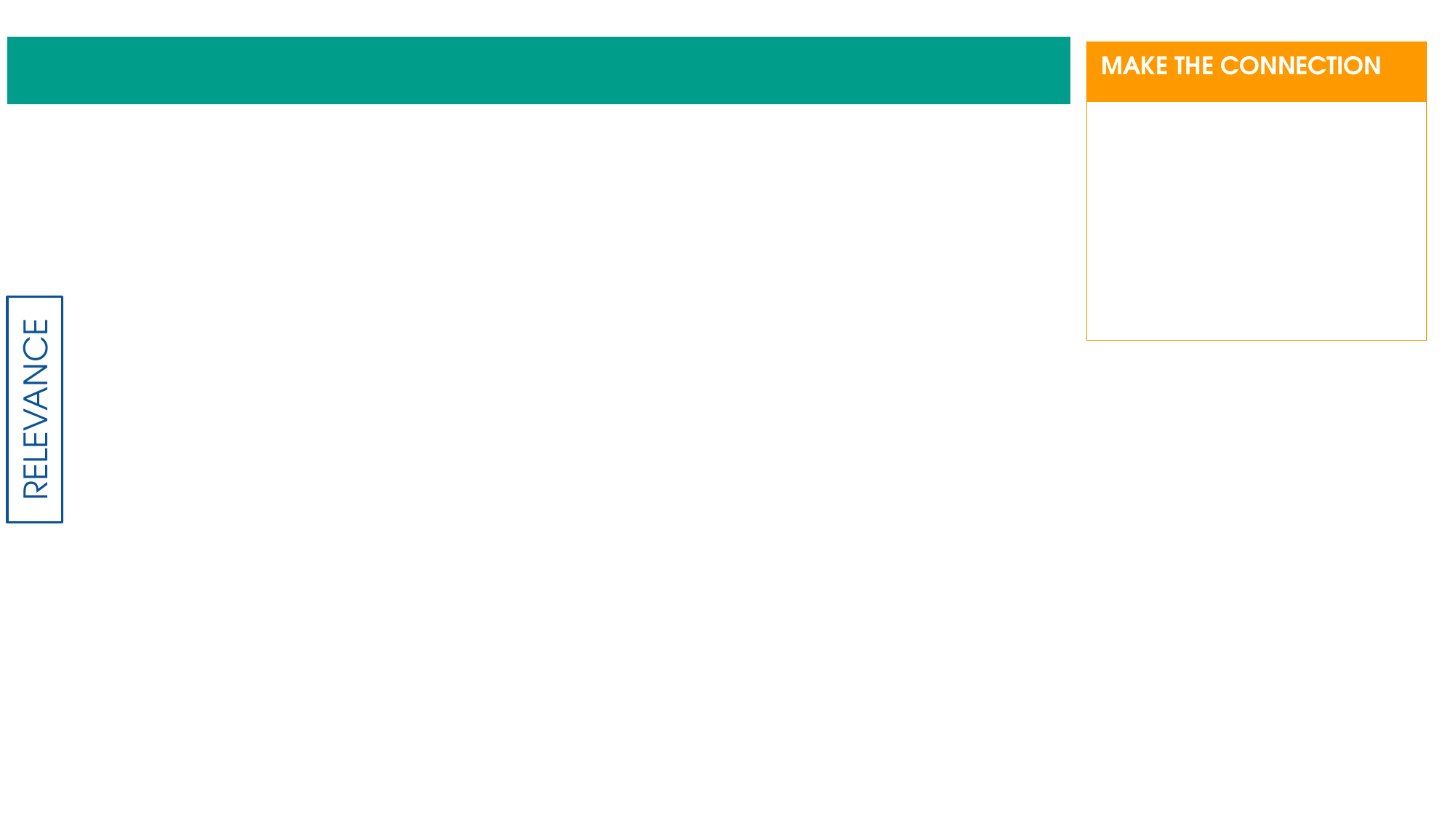

| MAKE THE CONNECTION |
| --- |
|  |